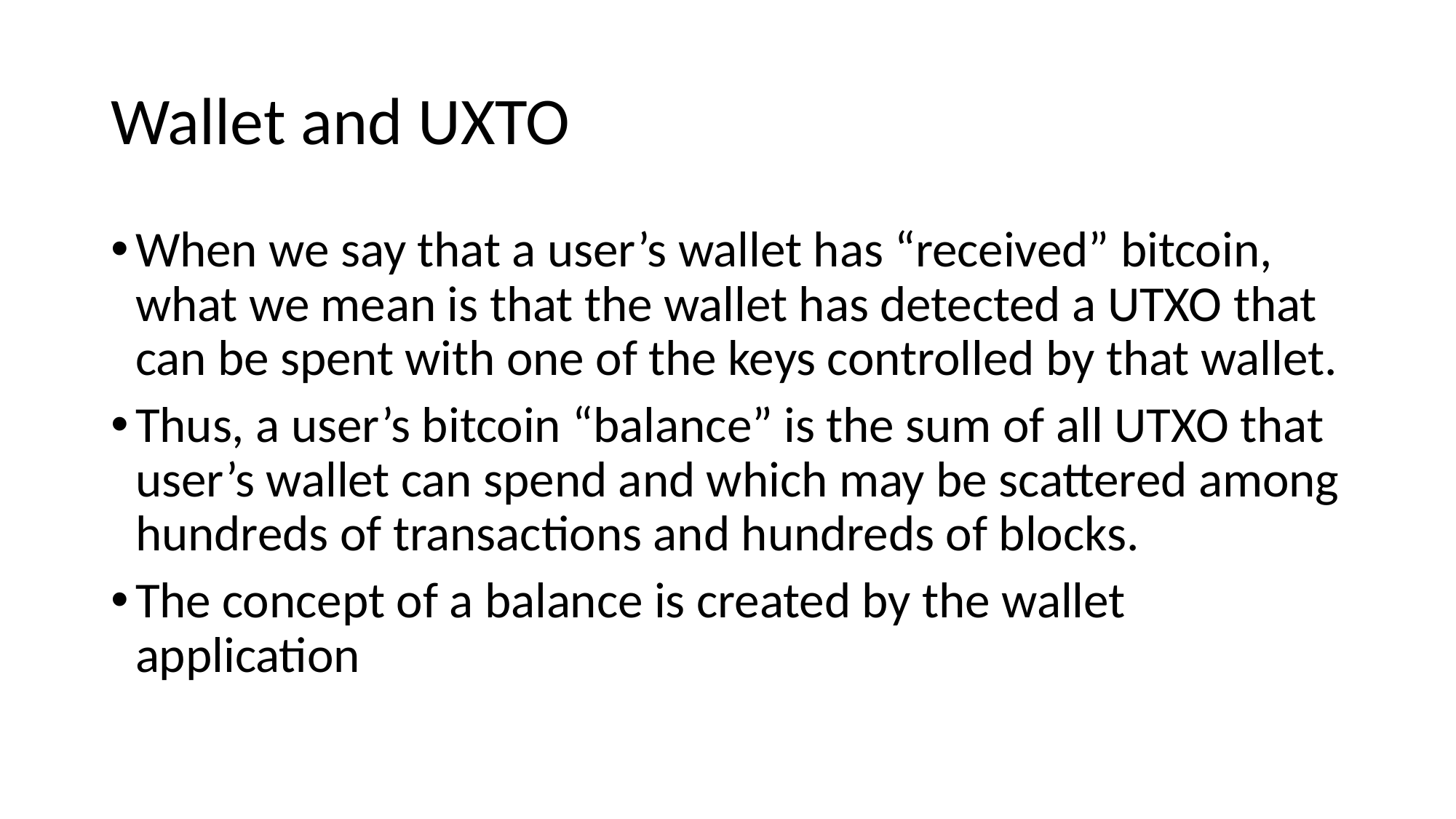

# Wallet and UXTO
When we say that a user’s wallet has “received” bitcoin, what we mean is that the wallet has detected a UTXO that can be spent with one of the keys controlled by that wallet.
Thus, a user’s bitcoin “balance” is the sum of all UTXO that user’s wallet can spend and which may be scattered among hundreds of transactions and hundreds of blocks.
The concept of a balance is created by the wallet application